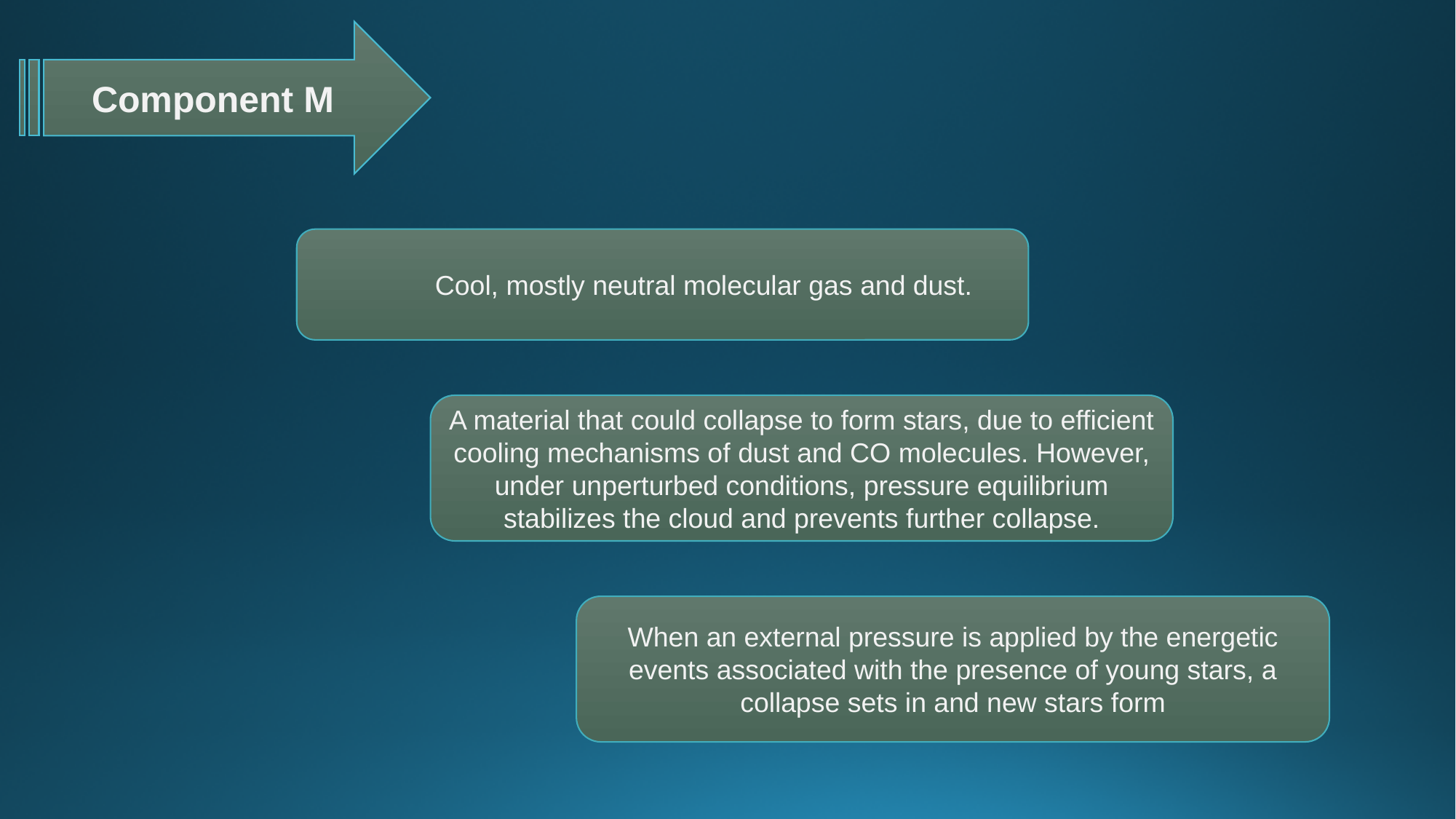

Component M

                Cool, mostly neutral molecular gas and dust.

A material that could collapse to form stars, due to efficient cooling mechanisms of dust and CO molecules. However, under unperturbed conditions, pressure equilibrium stabilizes the cloud and prevents further collapse.
When an external pressure is applied by the energetic events associated with the presence of young stars, a collapse sets in and new stars form